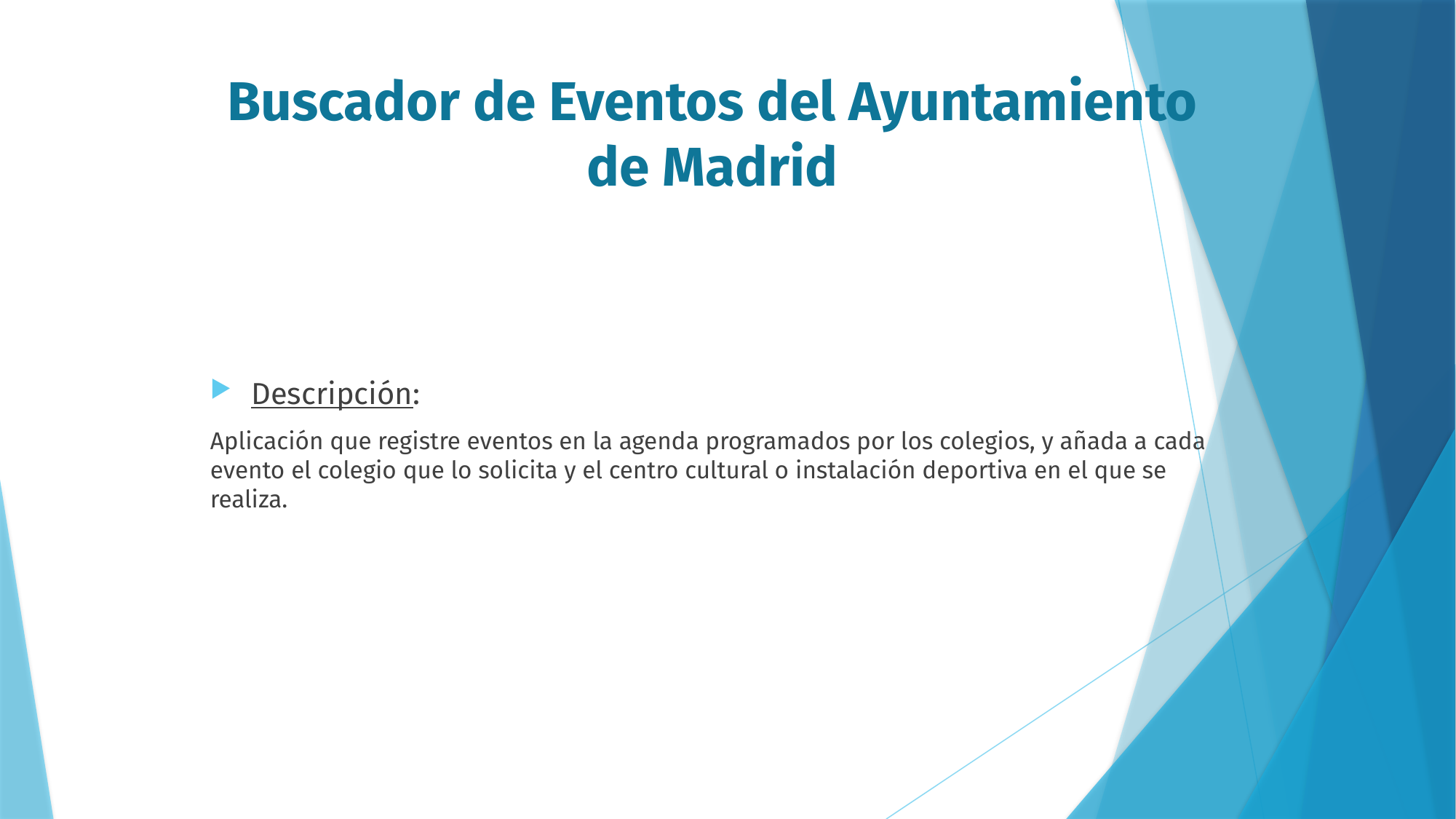

Buscador de Eventos del Ayuntamiento de Madrid

Descripción:
Aplicación que registre eventos en la agenda programados por los colegios, y añada a cada evento el colegio que lo solicita y el centro cultural o instalación deportiva en el que se realiza.